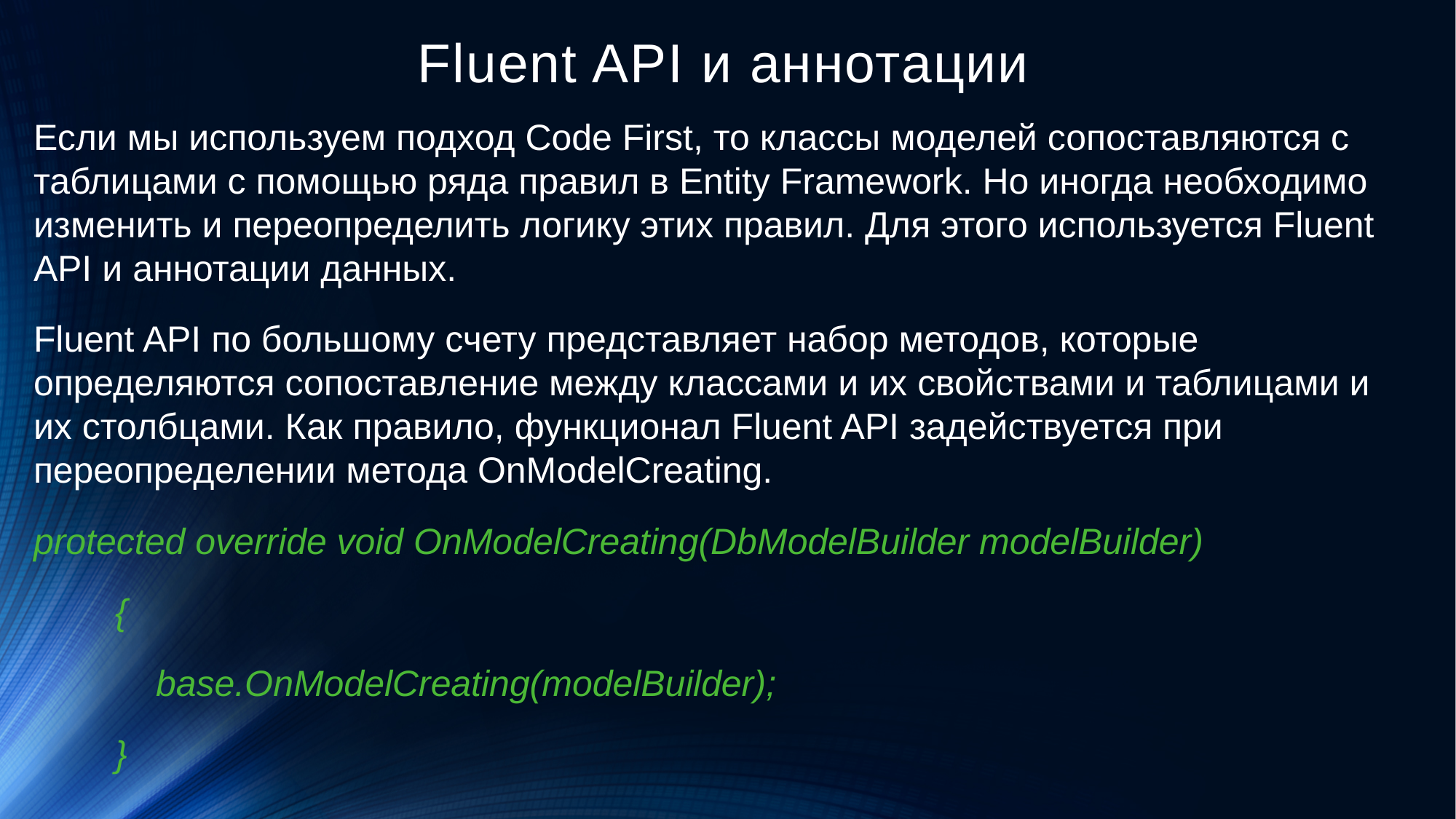

# Fluent API и аннотации
Если мы используем подход Code First, то классы моделей сопоставляются с таблицами с помощью ряда правил в Entity Framework. Но иногда необходимо изменить и переопределить логику этих правил. Для этого используется Fluent API и аннотации данных.
Fluent API по большому счету представляет набор методов, которые определяются сопоставление между классами и их свойствами и таблицами и их столбцами. Как правило, функционал Fluent API задействуется при переопределении метода OnModelCreating.
protected override void OnModelCreating(DbModelBuilder modelBuilder)
        {
            base.OnModelCreating(modelBuilder);
        }